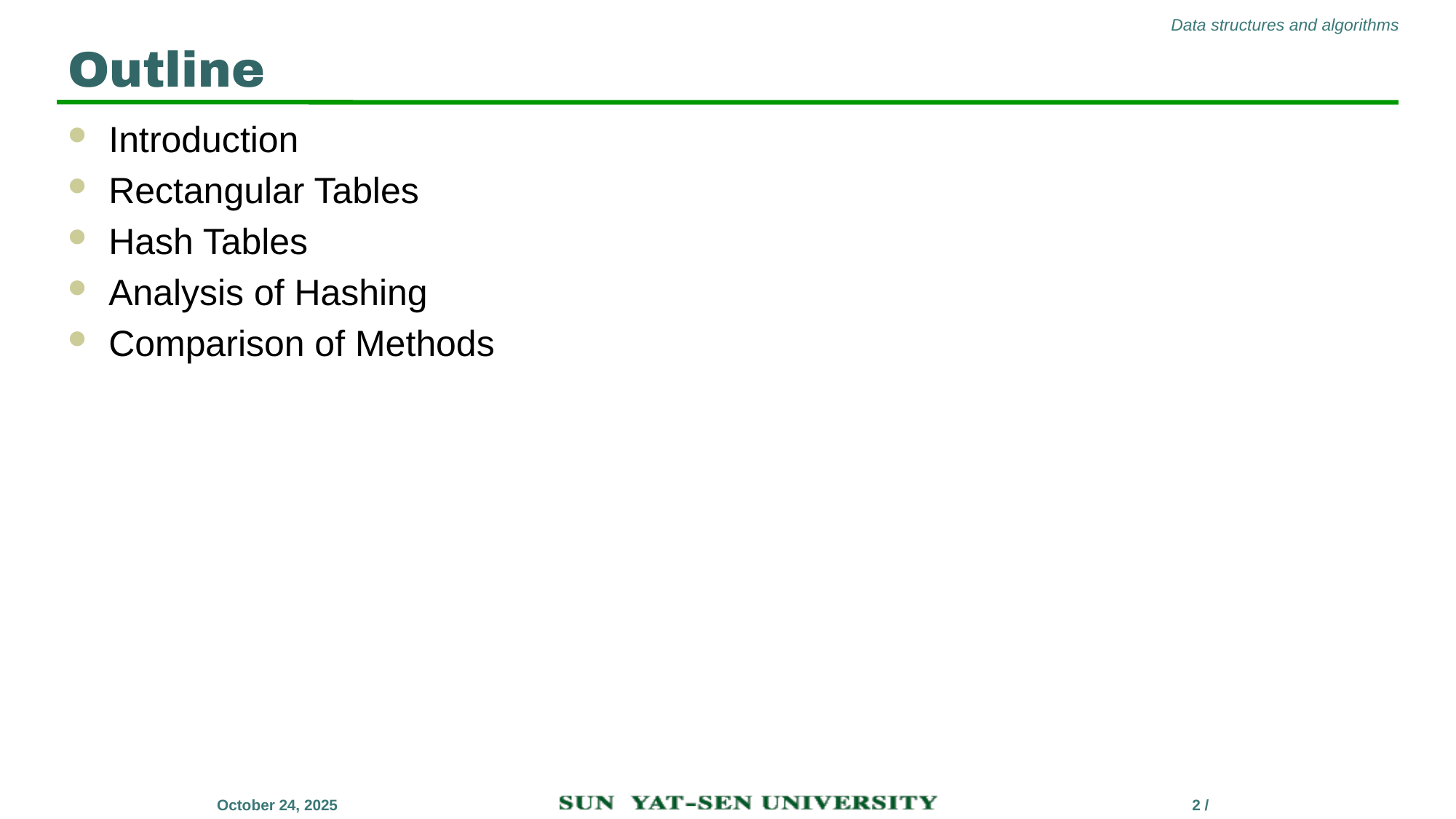

# Outline
Introduction
Rectangular Tables
Hash Tables
Analysis of Hashing
Comparison of Methods